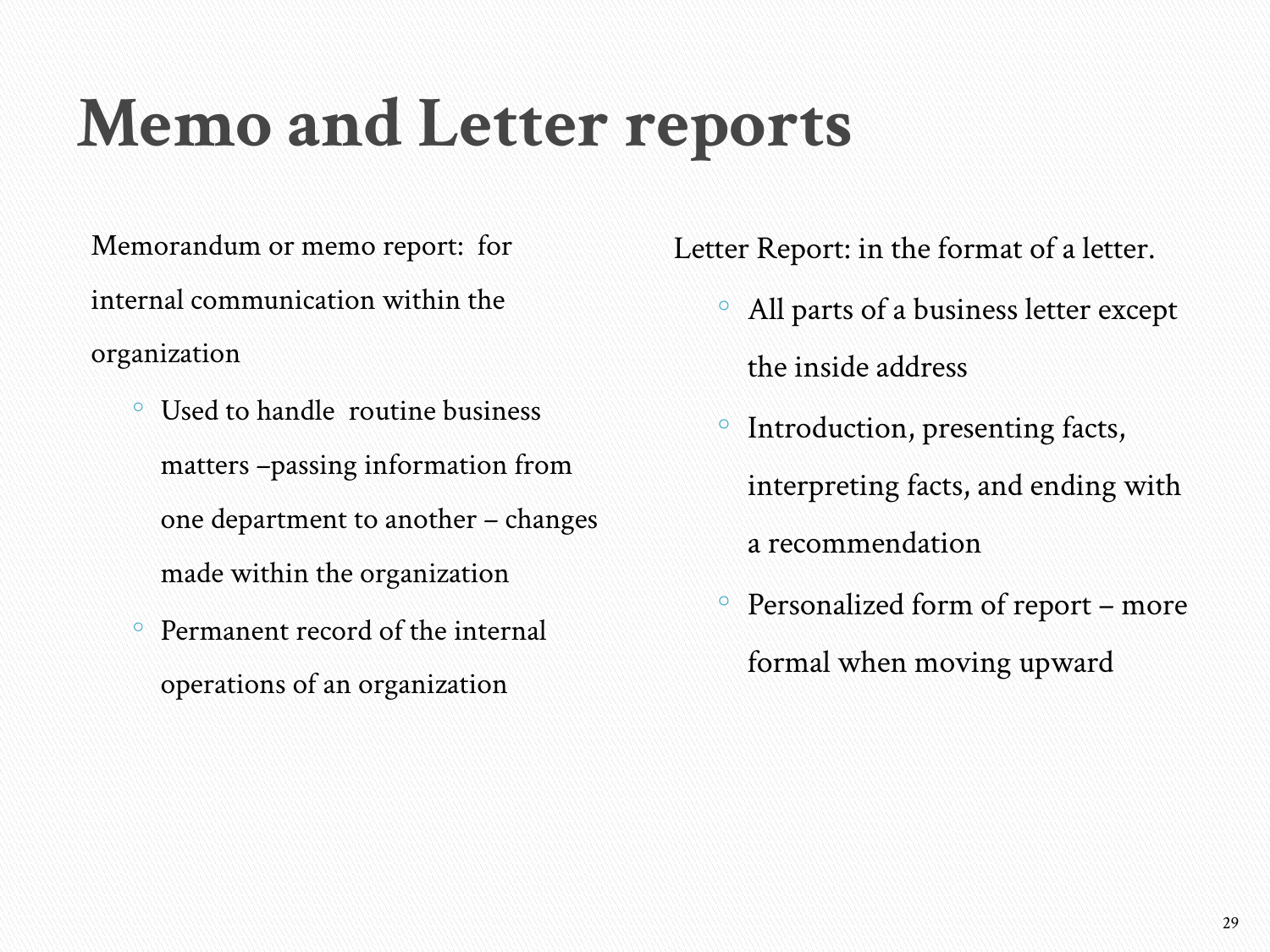

# Memo and Letter reports
Memorandum or memo report:  for internal communication within the organization
Used to handle  routine business matters –passing information from one department to another – changes  made within the organization
Permanent record of the internal operations of an organization

Letter Report: in the format of a letter.
All parts of a business letter except the inside address
Introduction, presenting facts, interpreting facts, and ending with a recommendation
Personalized form of report – more formal when moving upward

29